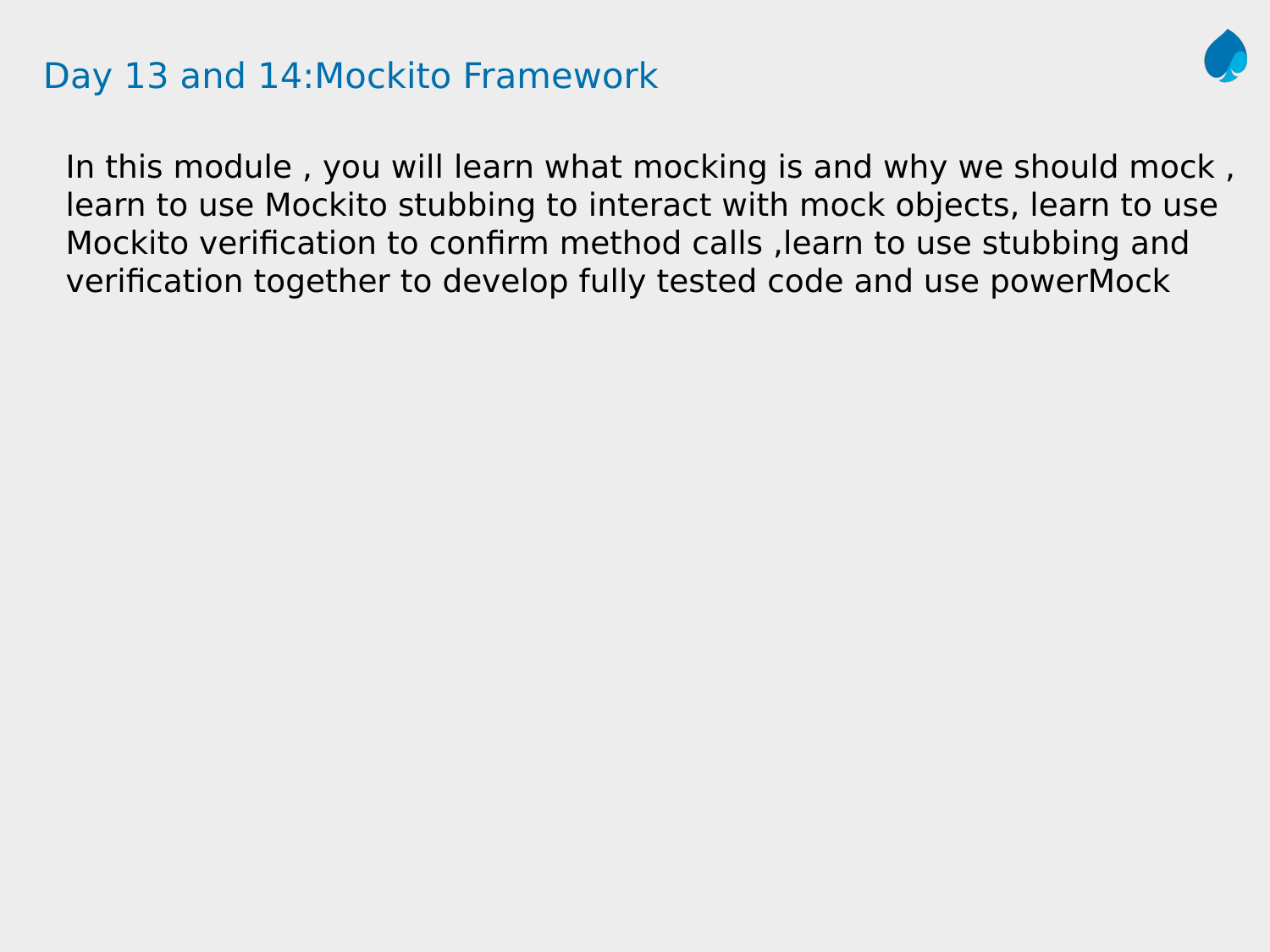

# Day 13 and 14:Mockito Framework
In this module , you will learn what mocking is and why we should mock , learn to use Mockito stubbing to interact with mock objects, learn to use Mockito verification to confirm method calls ,learn to use stubbing and verification together to develop fully tested code and use powerMock